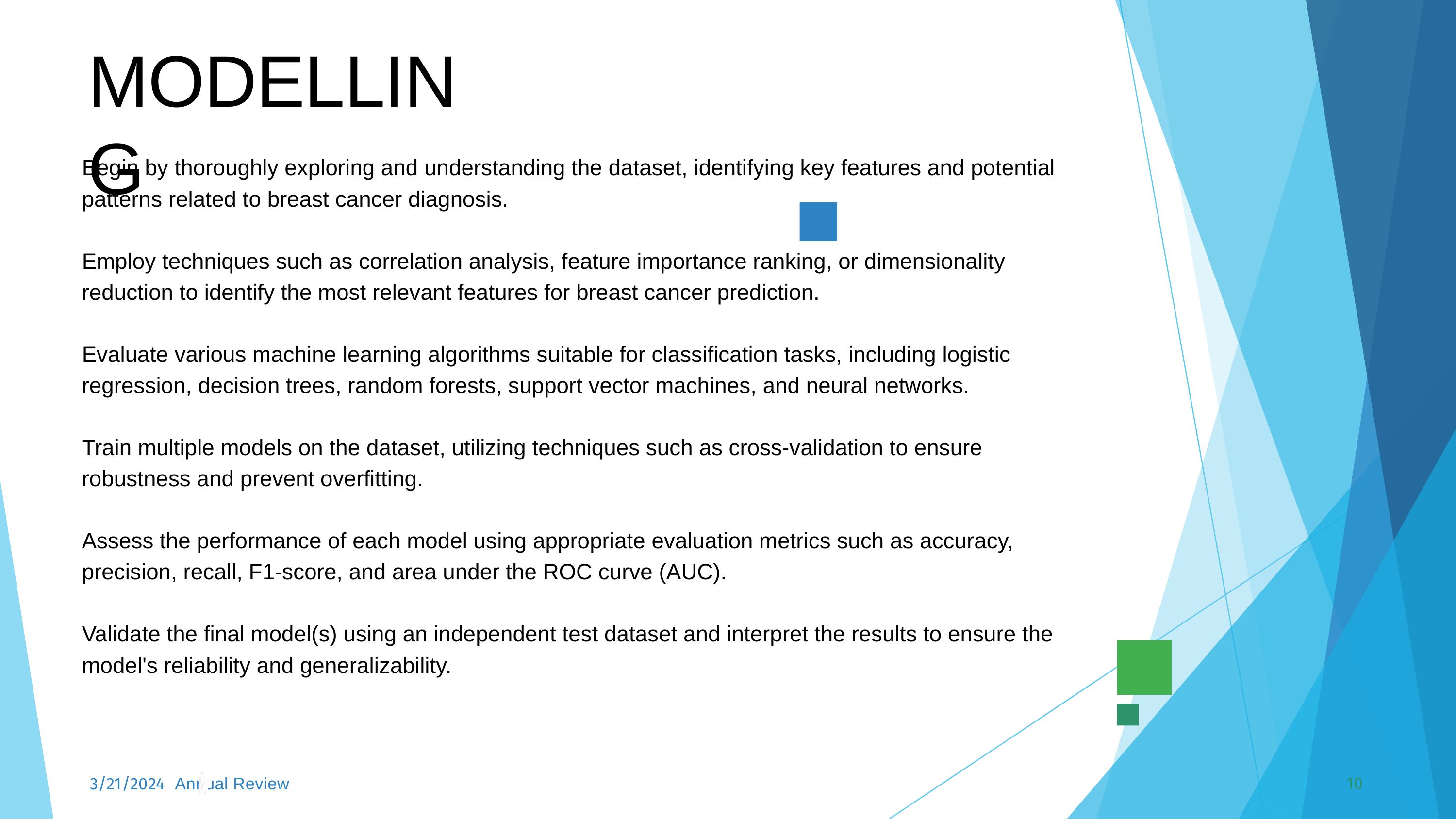

MODELLING
Begin by thoroughly exploring and understanding the dataset, identifying key features and potential patterns related to breast cancer diagnosis.

Employ techniques such as correlation analysis, feature importance ranking, or dimensionality reduction to identify the most relevant features for breast cancer prediction.

Evaluate various machine learning algorithms suitable for classification tasks, including logistic regression, decision trees, random forests, support vector machines, and neural networks.

Train multiple models on the dataset, utilizing techniques such as cross-validation to ensure robustness and prevent overfitting.

Assess the performance of each model using appropriate evaluation metrics such as accuracy, precision, recall, F1-score, and area under the ROC curve (AUC).

Validate the final model(s) using an independent test dataset and interpret the results to ensure the model's reliability and generalizability.

10
3/21/2024  Annual Review